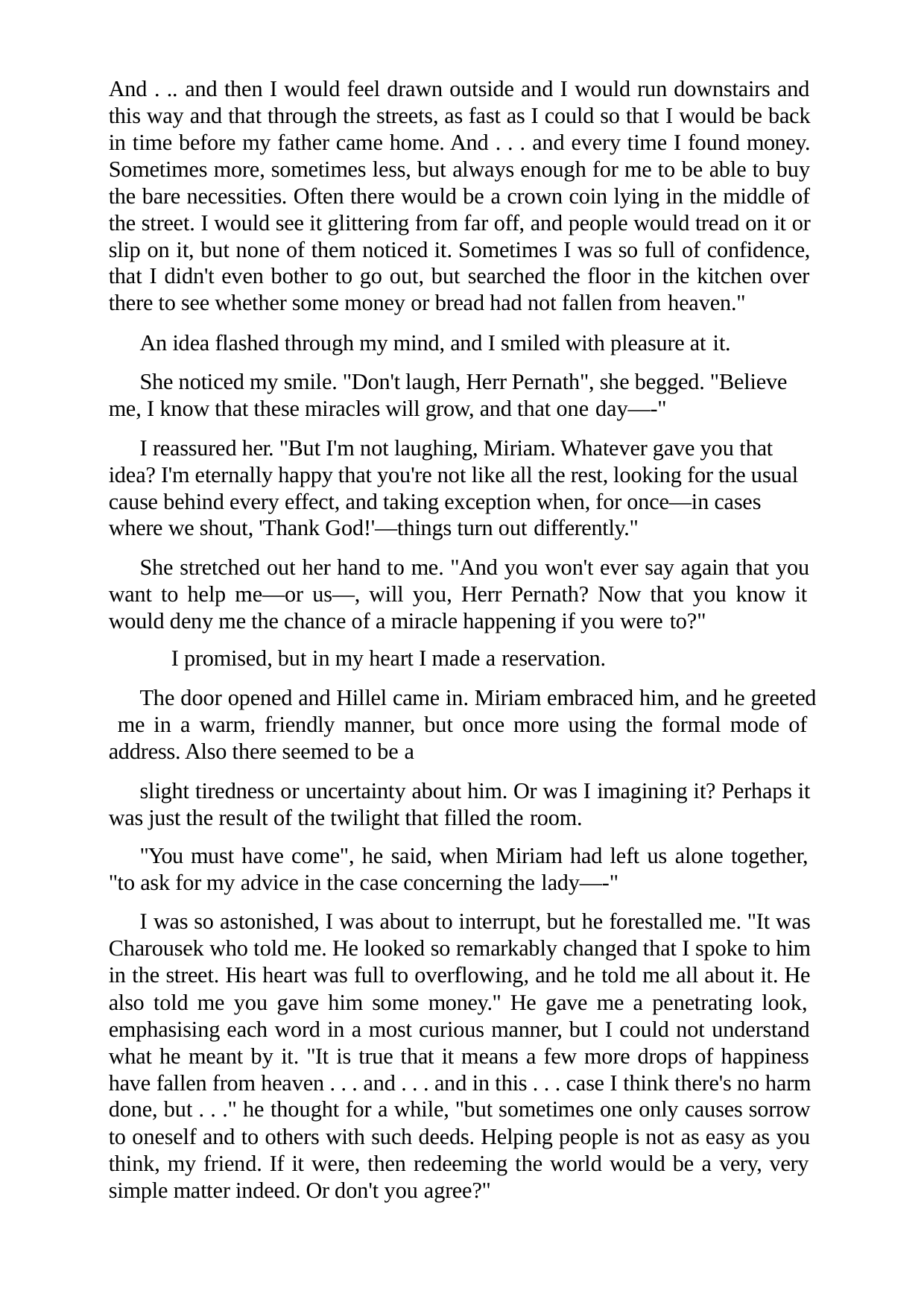

And . .. and then I would feel drawn outside and I would run downstairs and  this way and that through the streets, as fast as I could so that I would be back  in time before my father came home. And . . . and every time I found money.  Sometimes more, sometimes less, but always enough for me to be able to buy  the bare necessities. Often there would be a crown coin lying in the middle of  the street. I would see it glittering from far off, and people would tread on it or  slip on it, but none of them noticed it. Sometimes I was so full of confidence,  that I didn't even bother to go out, but searched the floor in the kitchen over  there to see whether some money or bread had not fallen from heaven."
An idea flashed through my mind, and I smiled with pleasure at it.
She noticed my smile. "Don't laugh, Herr Pernath", she begged. "Believe  me, I know that these miracles will grow, and that one day—-"
I reassured her. "But I'm not laughing, Miriam. Whatever gave you that  idea? I'm eternally happy that you're not like all the rest, looking for the usual  cause behind every effect, and taking exception when, for once—in cases  where we shout, 'Thank God!'—things turn out differently."
She stretched out her hand to me. "And you won't ever say again that you  want to help me—or us—, will you, Herr Pernath? Now that you know it  would deny me the chance of a miracle happening if you were to?"
I promised, but in my heart I made a reservation.
The door opened and Hillel came in. Miriam embraced him, and he greeted  me in a warm, friendly manner, but once more using the formal mode of  address. Also there seemed to be a
slight tiredness or uncertainty about him. Or was I imagining it? Perhaps it  was just the result of the twilight that filled the room.
"You must have come", he said, when Miriam had left us alone together,  "to ask for my advice in the case concerning the lady—-"
I was so astonished, I was about to interrupt, but he forestalled me. "It was  Charousek who told me. He looked so remarkably changed that I spoke to him  in the street. His heart was full to overflowing, and he told me all about it. He  also told me you gave him some money." He gave me a penetrating look,  emphasising each word in a most curious manner, but I could not understand  what he meant by it. "It is true that it means a few more drops of happiness  have fallen from heaven . . . and . . . and in this . . . case I think there's no harm  done, but . . ." he thought for a while, "but sometimes one only causes sorrow  to oneself and to others with such deeds. Helping people is not as easy as you  think, my friend. If it were, then redeeming the world would be a very, very  simple matter indeed. Or don't you agree?"